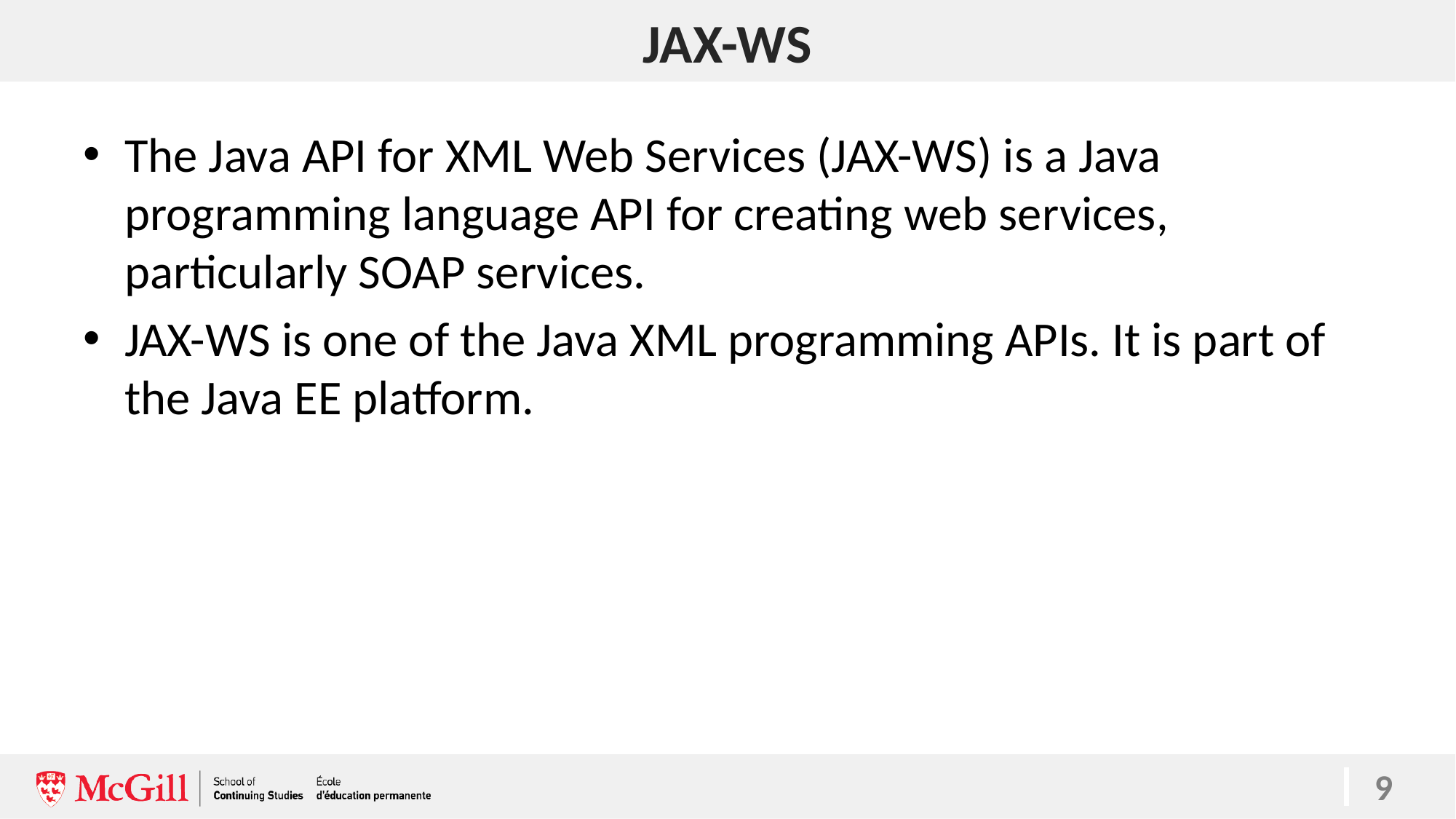

# JAX-WS
The Java API for XML Web Services (JAX-WS) is a Java programming language API for creating web services, particularly SOAP services.
JAX-WS is one of the Java XML programming APIs. It is part of the Java EE platform.